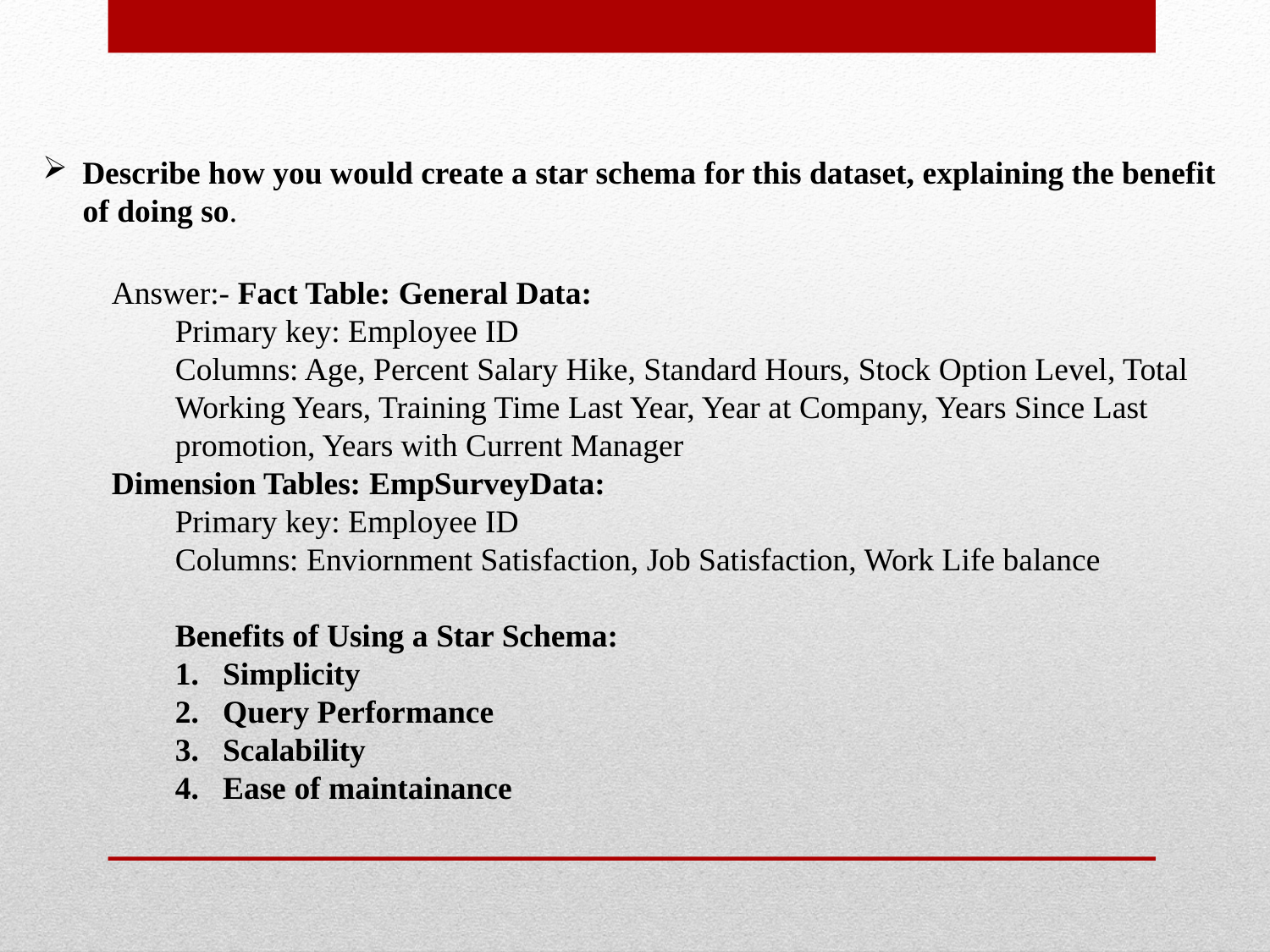

Describe how you would create a star schema for this dataset, explaining the benefit
     of doing so.
Answer:- Fact Table: General Data:
Primary key: Employee ID
Columns: Age, Percent Salary Hike, Standard Hours, Stock Option Level, Total
Working Years, Training Time Last Year, Year at Company, Years Since Last
promotion, Years with Current Manager
Dimension Tables: EmpSurveyData:
Primary key: Employee ID
Columns: Enviornment Satisfaction, Job Satisfaction, Work Life balance

Benefits of Using a Star Schema:
Simplicity
Query Performance
Scalability
Ease of maintainance